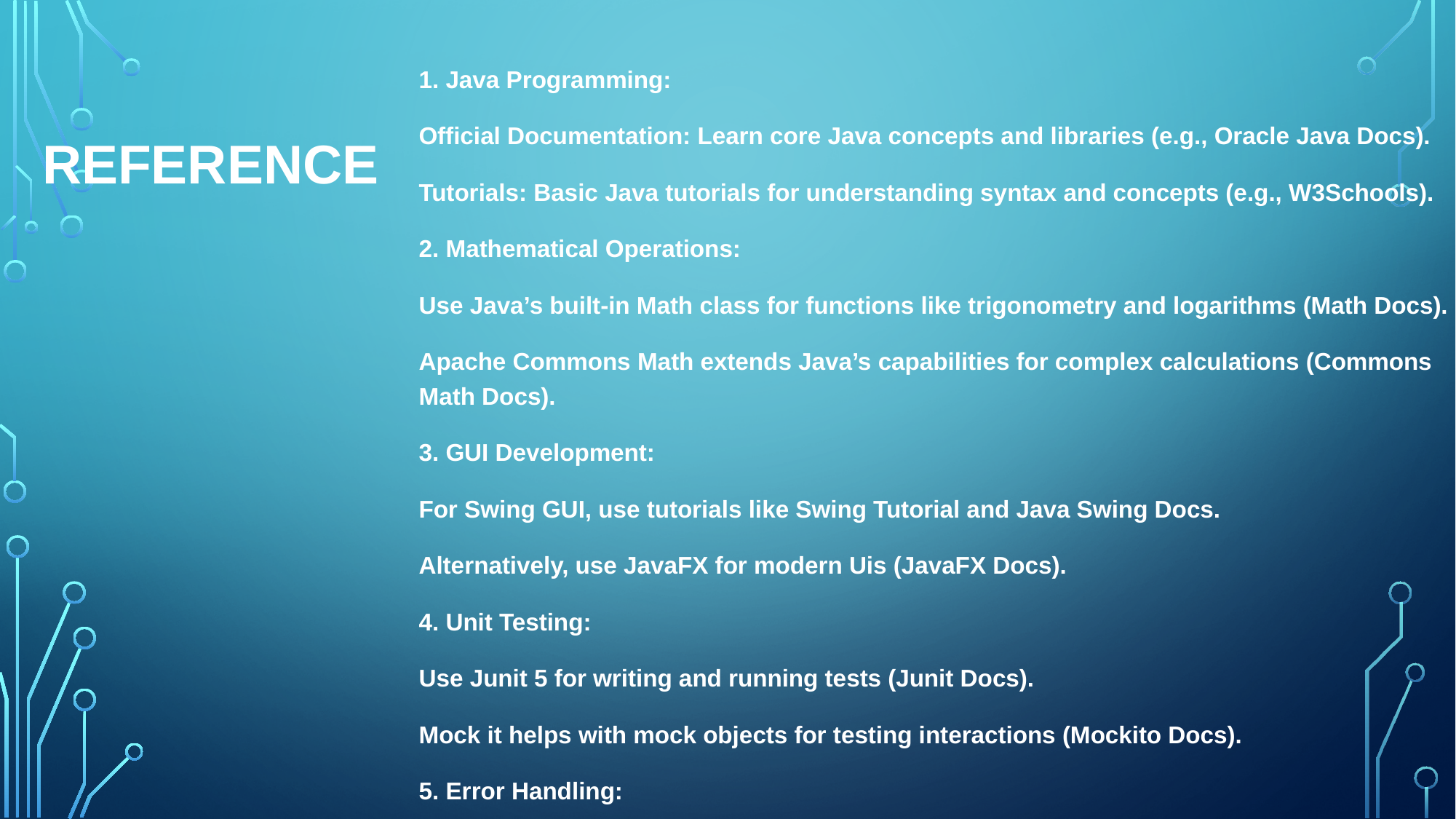

1. Java Programming:
Official Documentation: Learn core Java concepts and libraries (e.g., Oracle Java Docs).
Tutorials: Basic Java tutorials for understanding syntax and concepts (e.g., W3Schools).
2. Mathematical Operations:
Use Java’s built-in Math class for functions like trigonometry and logarithms (Math Docs).
Apache Commons Math extends Java’s capabilities for complex calculations (Commons Math Docs).
3. GUI Development:
For Swing GUI, use tutorials like Swing Tutorial and Java Swing Docs.
Alternatively, use JavaFX for modern Uis (JavaFX Docs).
4. Unit Testing:
Use Junit 5 for writing and running tests (Junit Docs).
Mock it helps with mock objects for testing interactions (Mockito Docs).
5. Error Handling:
Learn Java Exception Handling for managing errors and unexpected behaviors (Exception Handling Tutorial).
# Reference